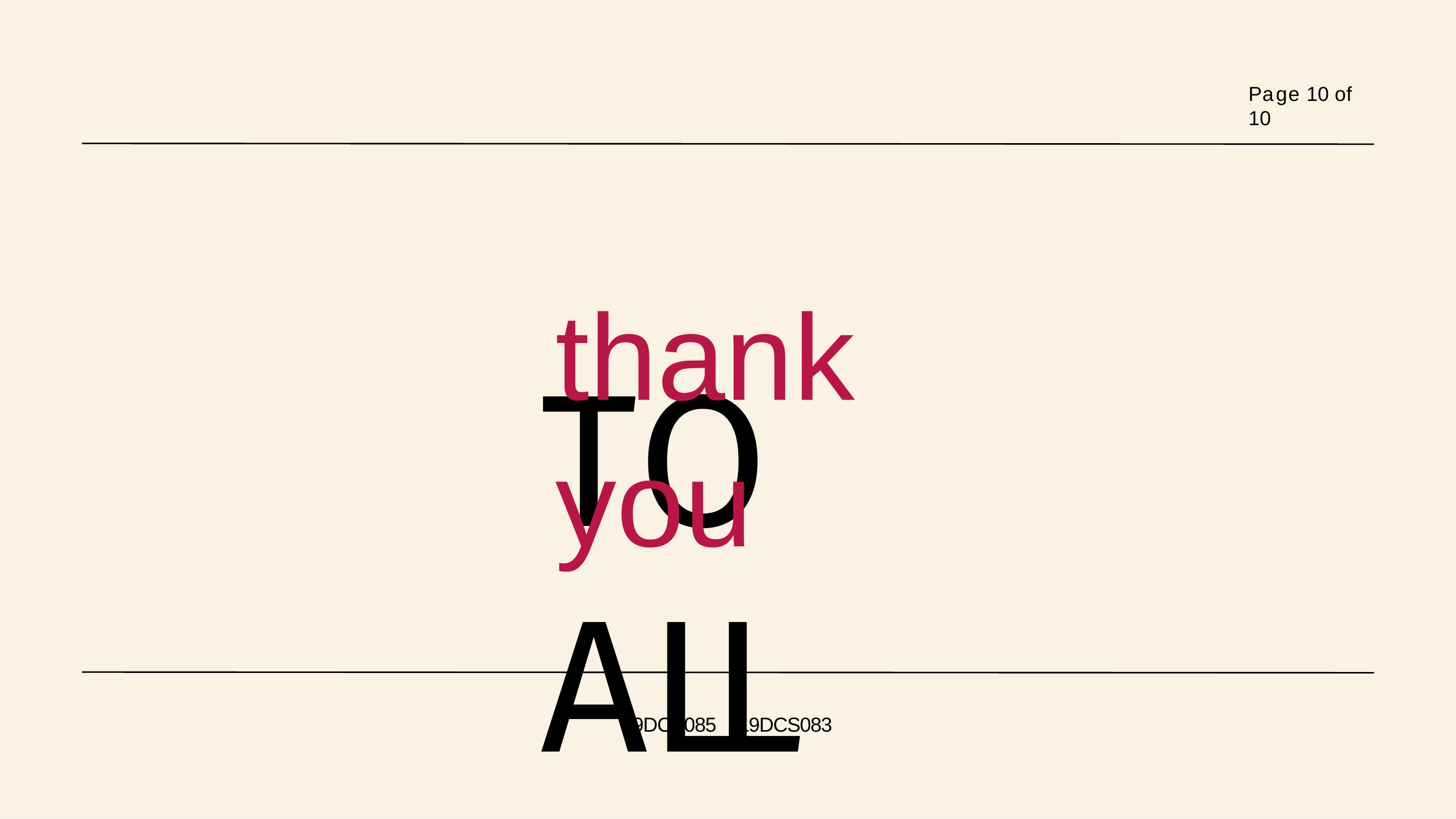

Page 10 of 10

# thankyou
TO ALL

19DCS085	19DCS083